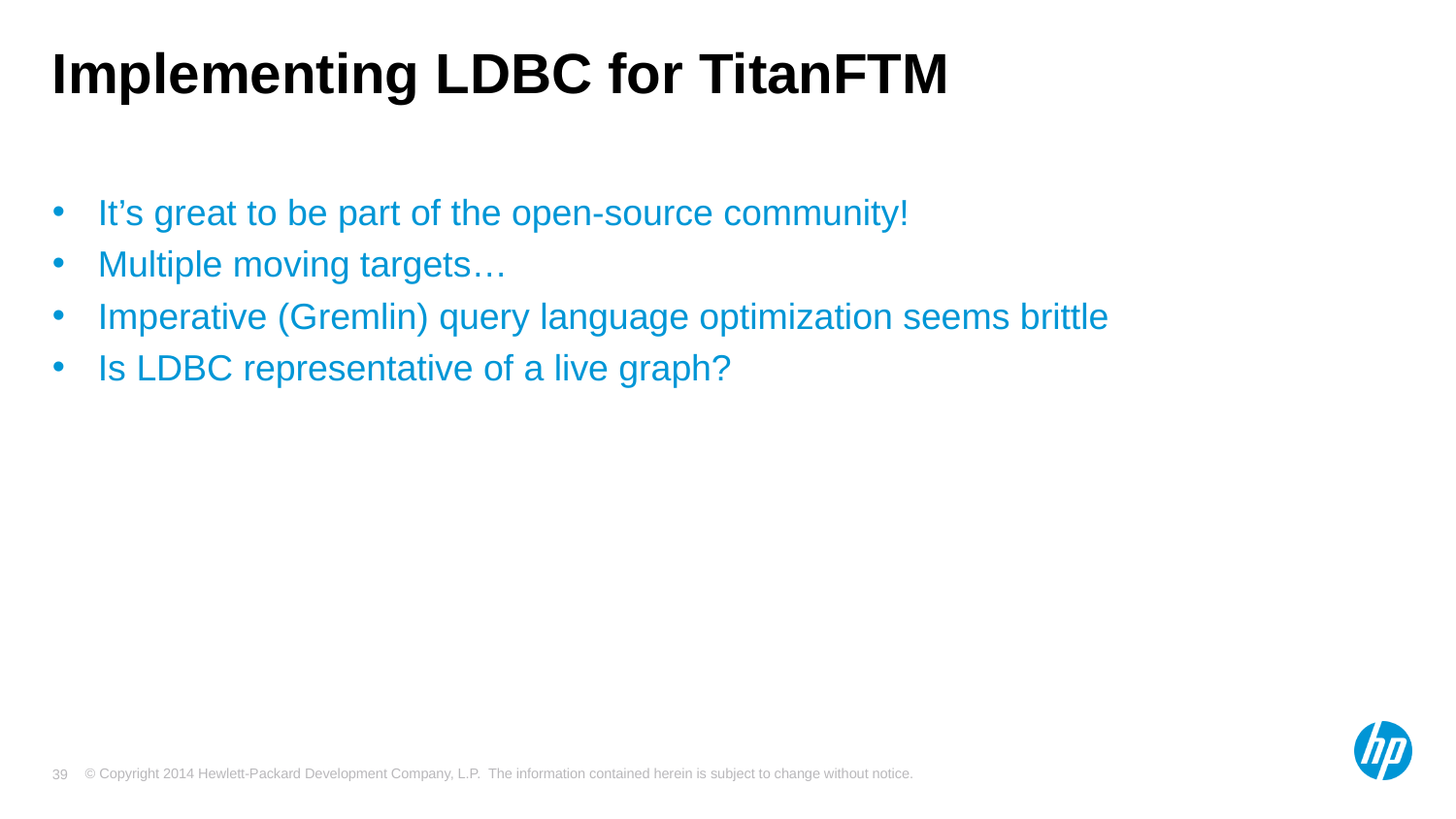

# Implementing LDBC for TitanFTM

It’s great to be part of the open-source community!
Multiple moving targets…
Imperative (Gremlin) query language optimization seems brittle
Is LDBC representative of a live graph?